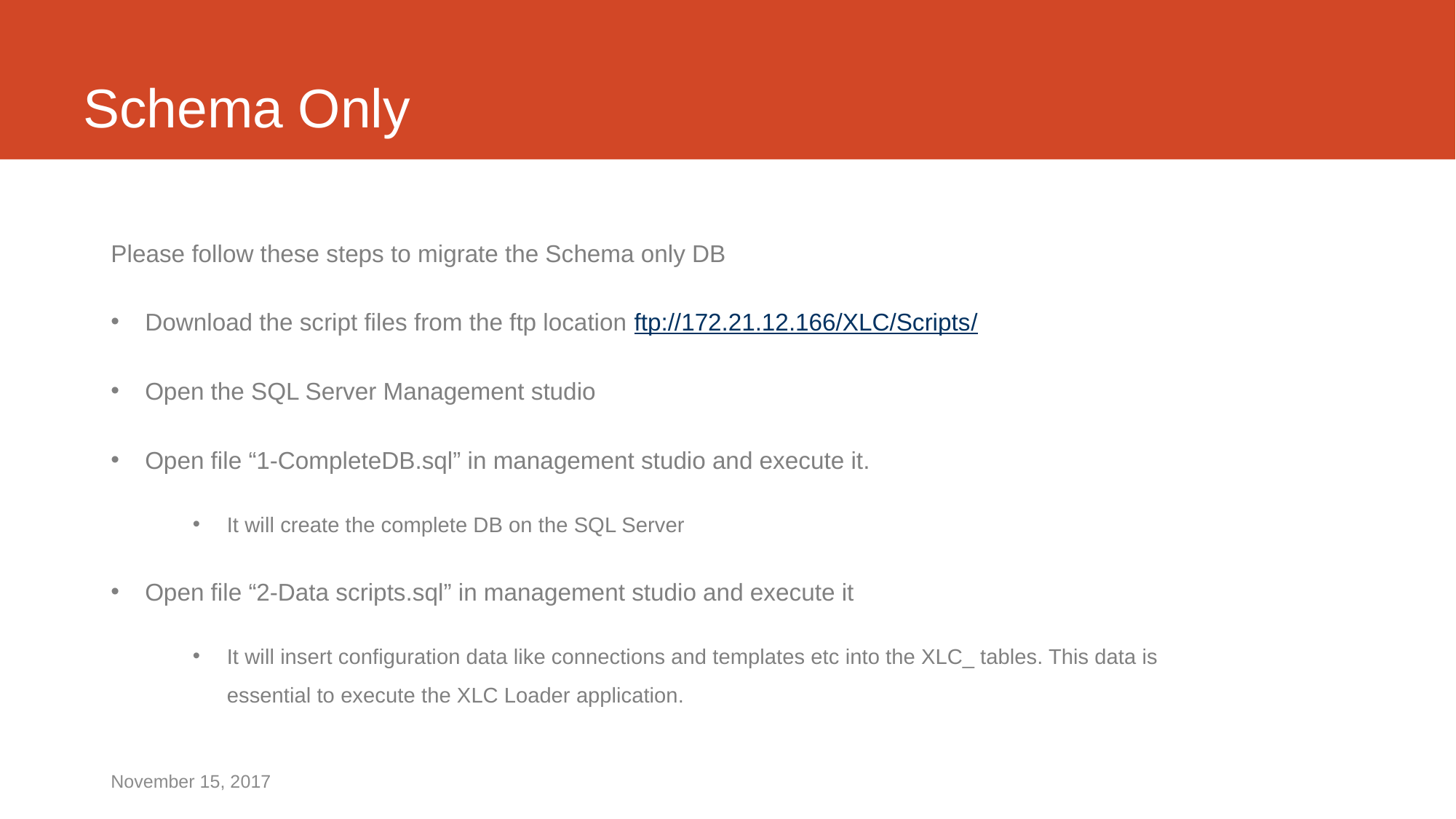

# Schema Only
Please follow these steps to migrate the Schema only DB
Download the script files from the ftp location ftp://172.21.12.166/XLC/Scripts/
Open the SQL Server Management studio
Open file “1-CompleteDB.sql” in management studio and execute it.
It will create the complete DB on the SQL Server
Open file “2-Data scripts.sql” in management studio and execute it
It will insert configuration data like connections and templates etc into the XLC_ tables. This data is essential to execute the XLC Loader application.
November 15, 2017